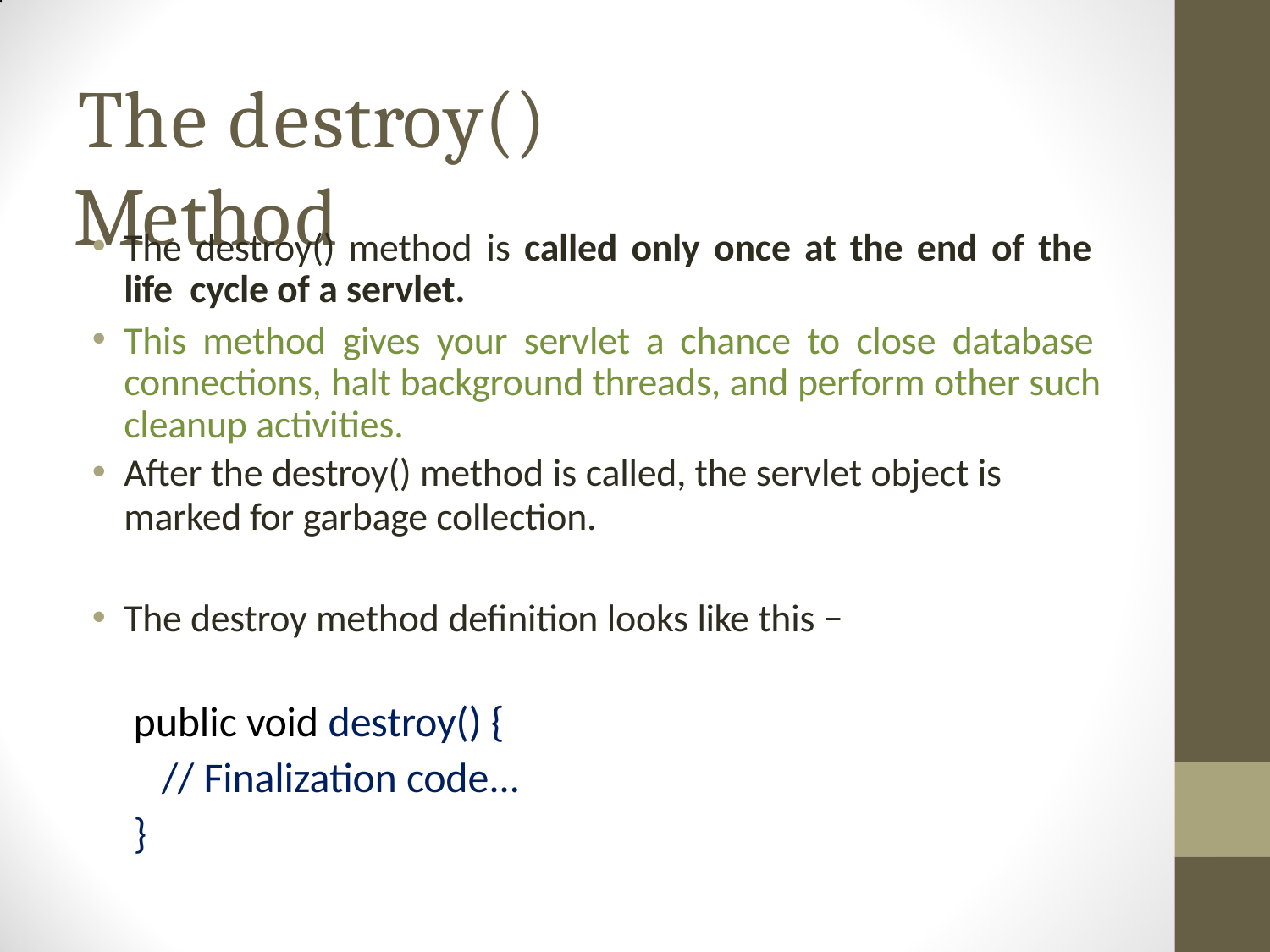

# The destroy() Method
The destroy() method is called only once at the end of the life  cycle of a servlet.
This method gives your servlet a chance to close database  connections, halt background threads, and perform other such  cleanup activities.
After the destroy() method is called, the servlet object is
marked for garbage collection.

The destroy method definition looks like this −

public void destroy() {
// Finalization code...
}